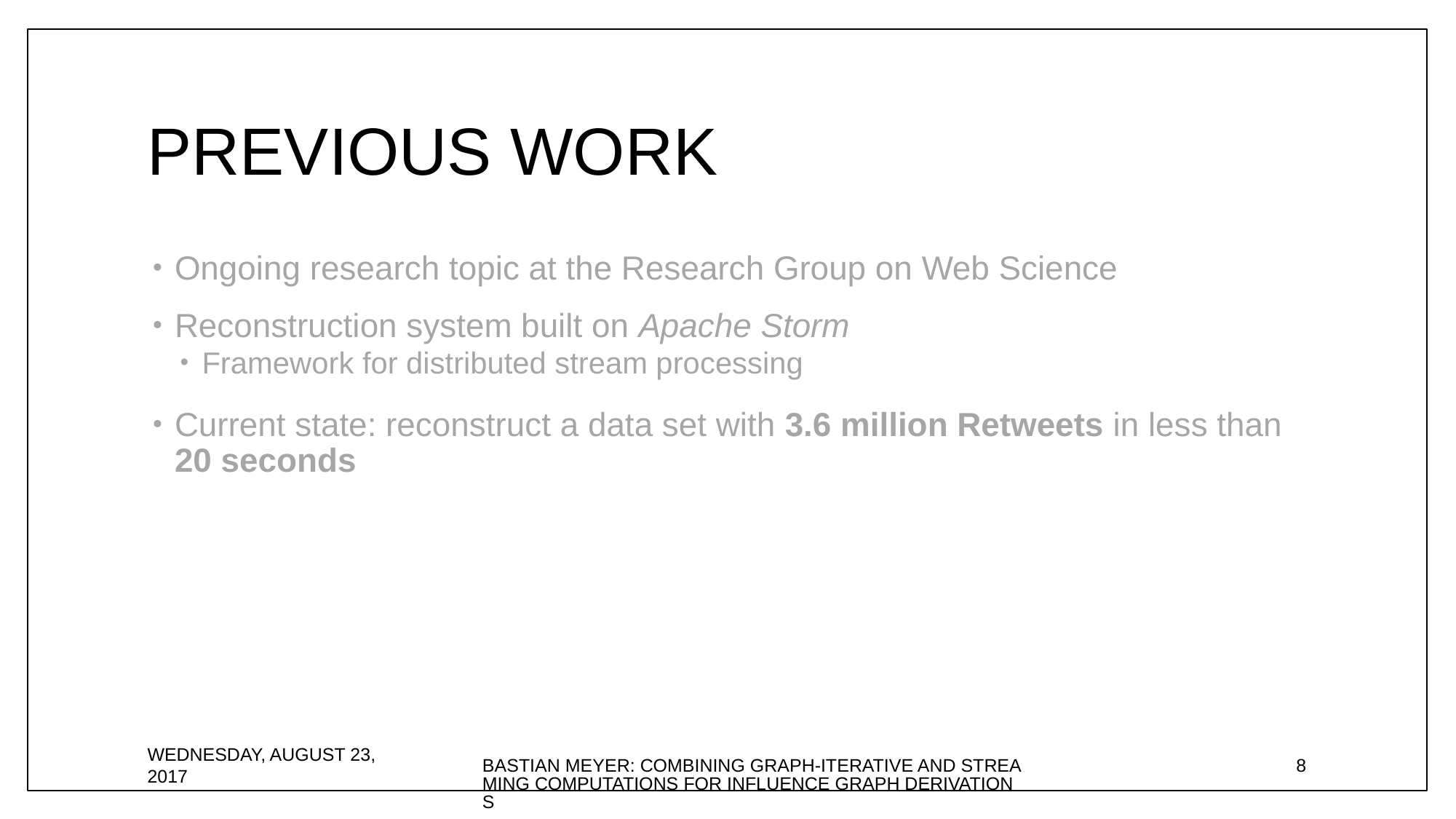

# Previous Work
Ongoing research topic at the Research Group on Web Science
Reconstruction system built on Apache Storm
Framework for distributed stream processing
Current state: reconstruct a data set with 3.6 million Retweets in less than 20 seconds
Wednesday, August 23, 2017
Bastian Meyer: Combining Graph-Iterative and Streaming Computations for Influence Graph Derivations
8